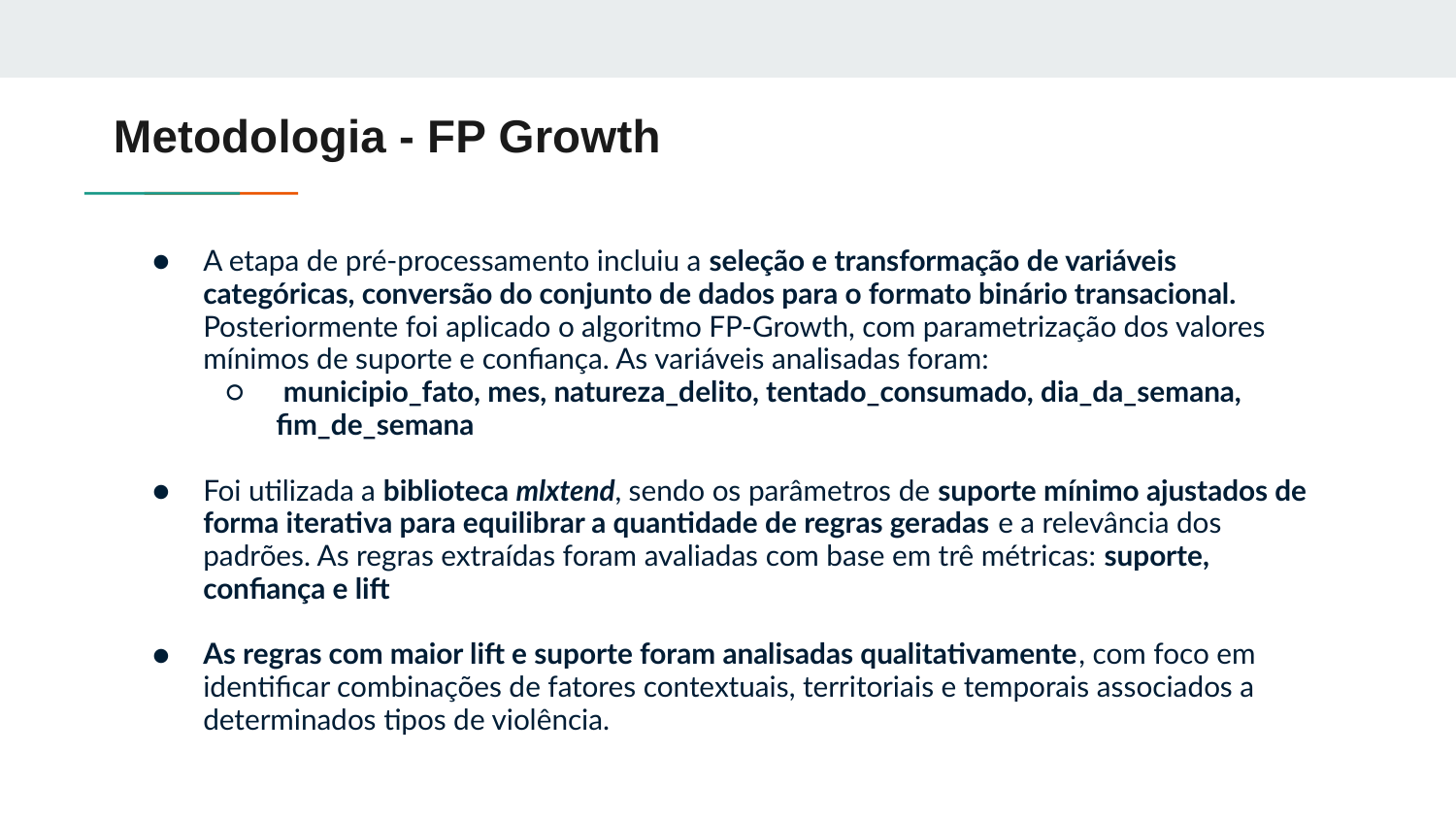

# Metodologia - FP Growth
A etapa de pré-processamento incluiu a seleção e transformação de variáveis categóricas, conversão do conjunto de dados para o formato binário transacional. Posteriormente foi aplicado o algoritmo FP-Growth, com parametrização dos valores mínimos de suporte e confiança. As variáveis analisadas foram:
 municipio_fato, mes, natureza_delito, tentado_consumado, dia_da_semana,  fim_de_semana
Foi utilizada a biblioteca mlxtend, sendo os parâmetros de suporte mínimo ajustados de forma iterativa para equilibrar a quantidade de regras geradas e a relevância dos padrões. As regras extraídas foram avaliadas com base em trê métricas: suporte,  confiança e lift
As regras com maior lift e suporte foram analisadas qualitativamente, com foco em identificar combinações de fatores contextuais, territoriais e temporais associados a determinados tipos de violência.